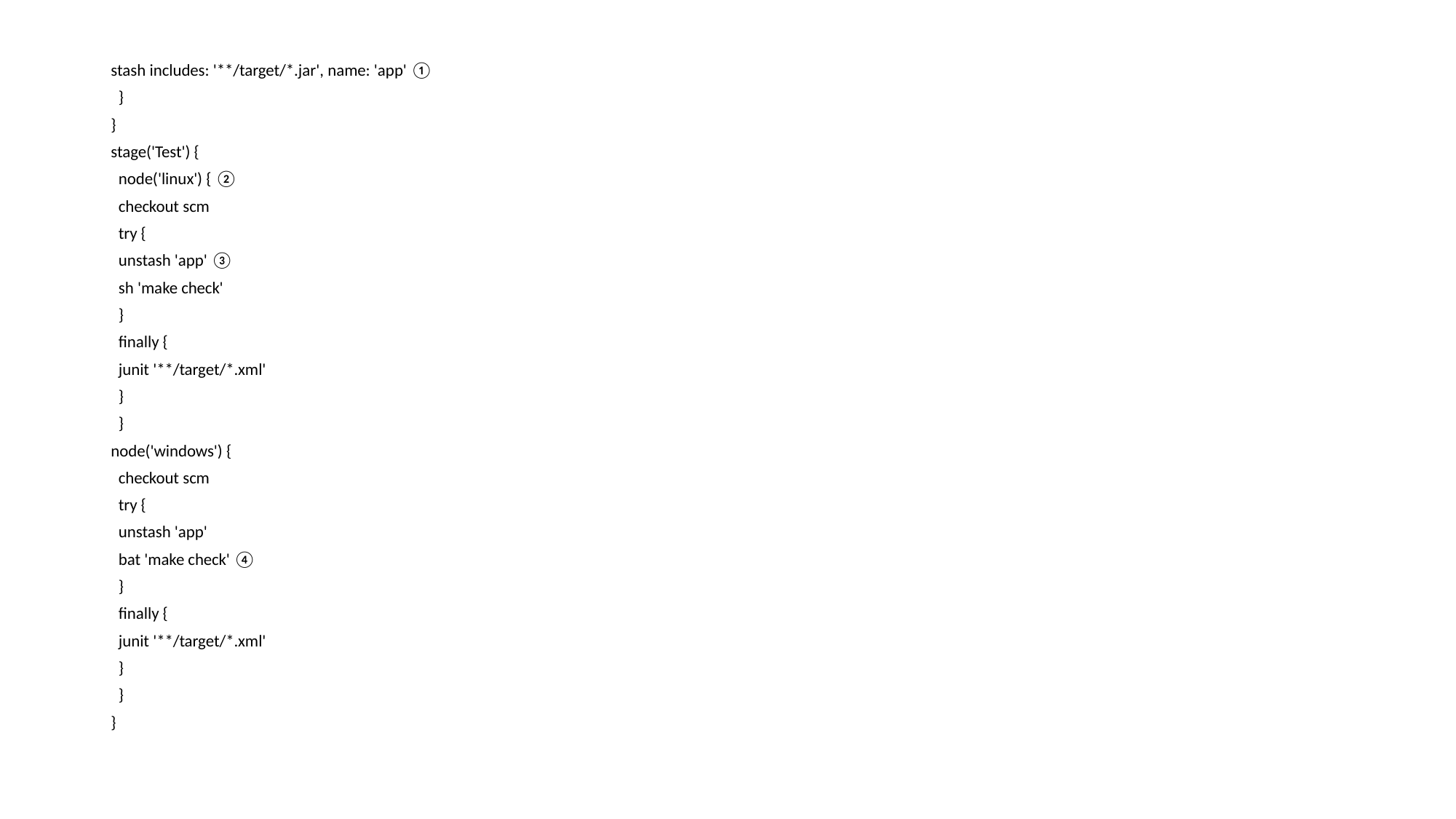

stash includes: '**/target/*.jar', name: 'app' ①
  }
}
stage('Test') {
  node('linux') { ②
  checkout scm
  try {
  unstash 'app' ③
  sh 'make check'
  }
  finally {
  junit '**/target/*.xml'
  }
  }
node('windows') {
  checkout scm
  try {
  unstash 'app'
  bat 'make check' ④
  }
  finally {
  junit '**/target/*.xml'
  }
  }
}